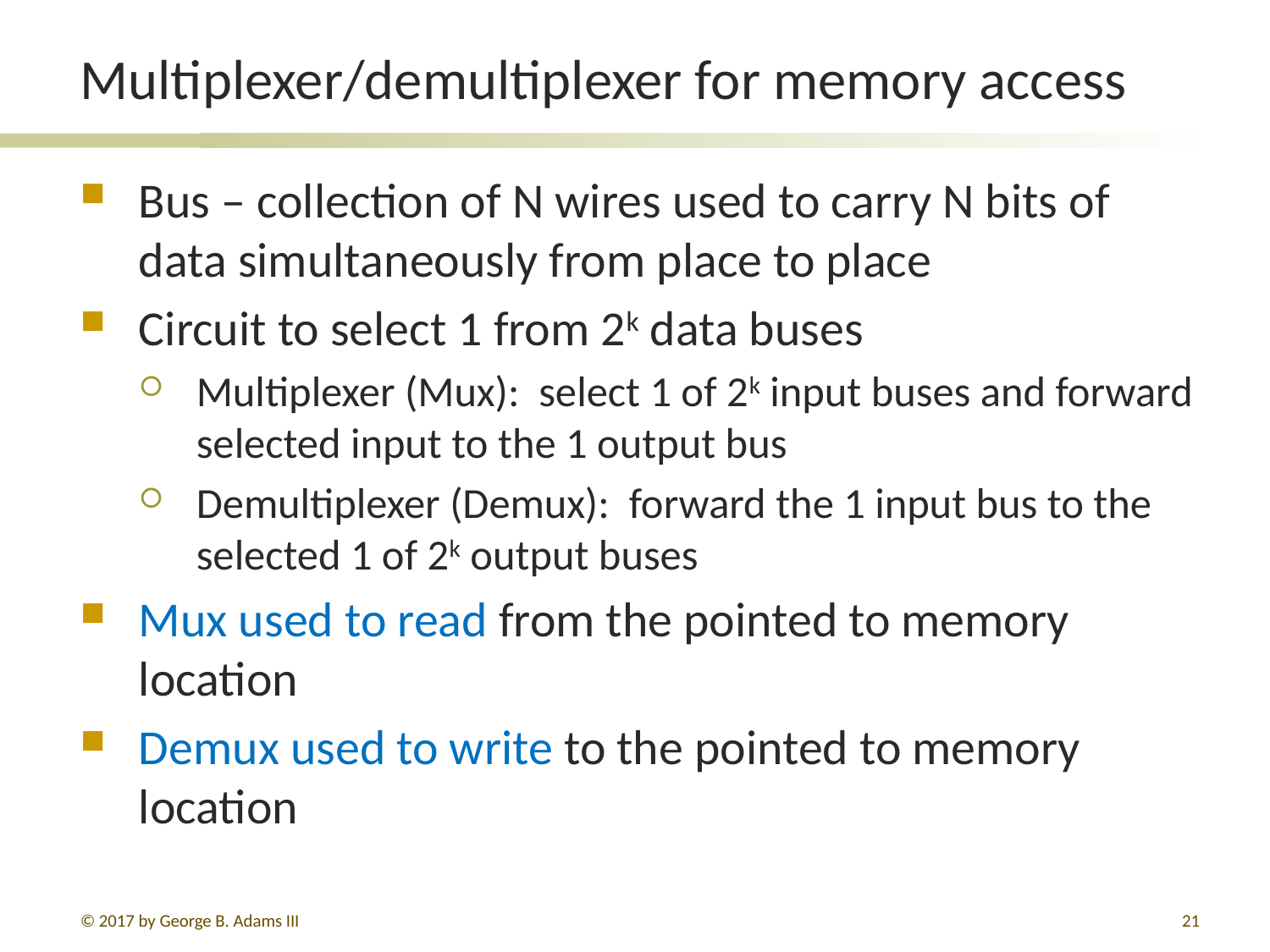

# Multiplexer/demultiplexer for memory access
Bus – collection of N wires used to carry N bits of data simultaneously from place to place
Circuit to select 1 from 2k data buses
Multiplexer (Mux):  select 1 of 2k input buses and forward selected input to the 1 output bus
Demultiplexer (Demux):  forward the 1 input bus to the selected 1 of 2k output buses
Mux used to read from the pointed to memory location
Demux used to write to the pointed to memory location
© 2017 by George B. Adams III
21